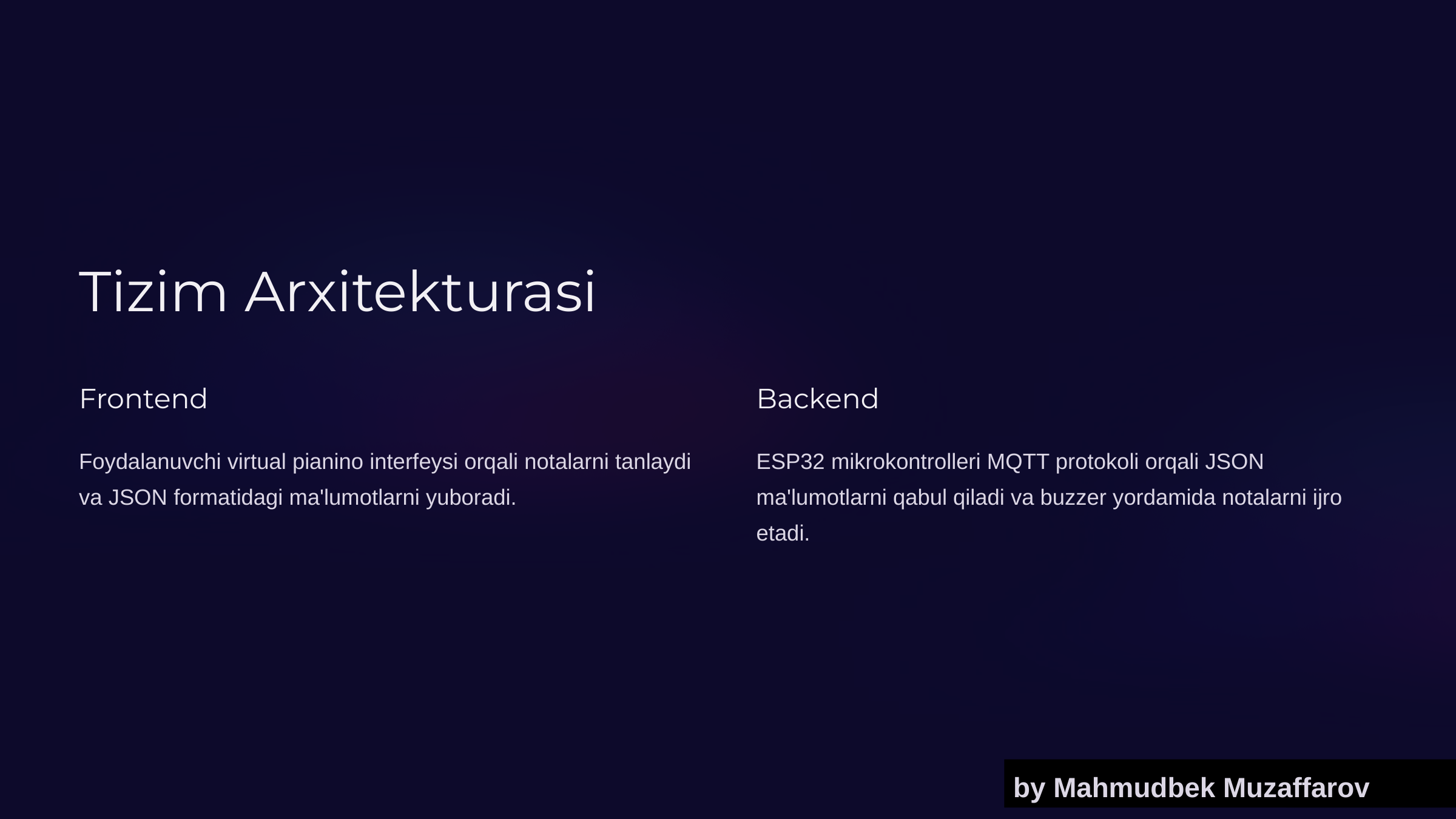

Tizim Arxitekturasi
Frontend
Backend
Foydalanuvchi virtual pianino interfeysi orqali notalarni tanlaydi va JSON formatidagi ma'lumotlarni yuboradi.
ESP32 mikrokontrolleri MQTT protokoli orqali JSON ma'lumotlarni qabul qiladi va buzzer yordamida notalarni ijro etadi.
by Mahmudbek Muzaffarov